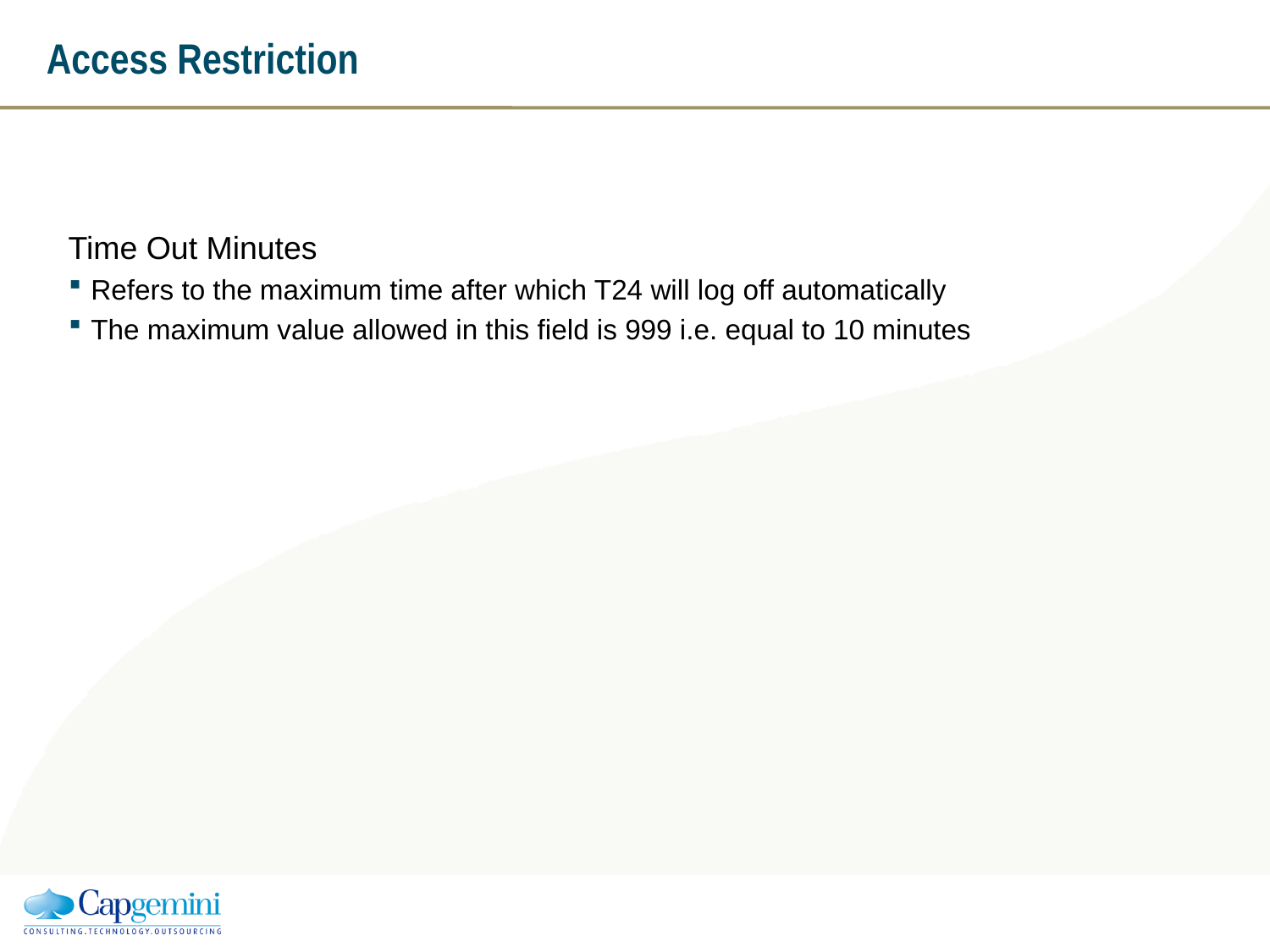

# Access Restriction
Time Out Minutes
Refers to the maximum time after which T24 will log off automatically
The maximum value allowed in this field is 999 i.e. equal to 10 minutes